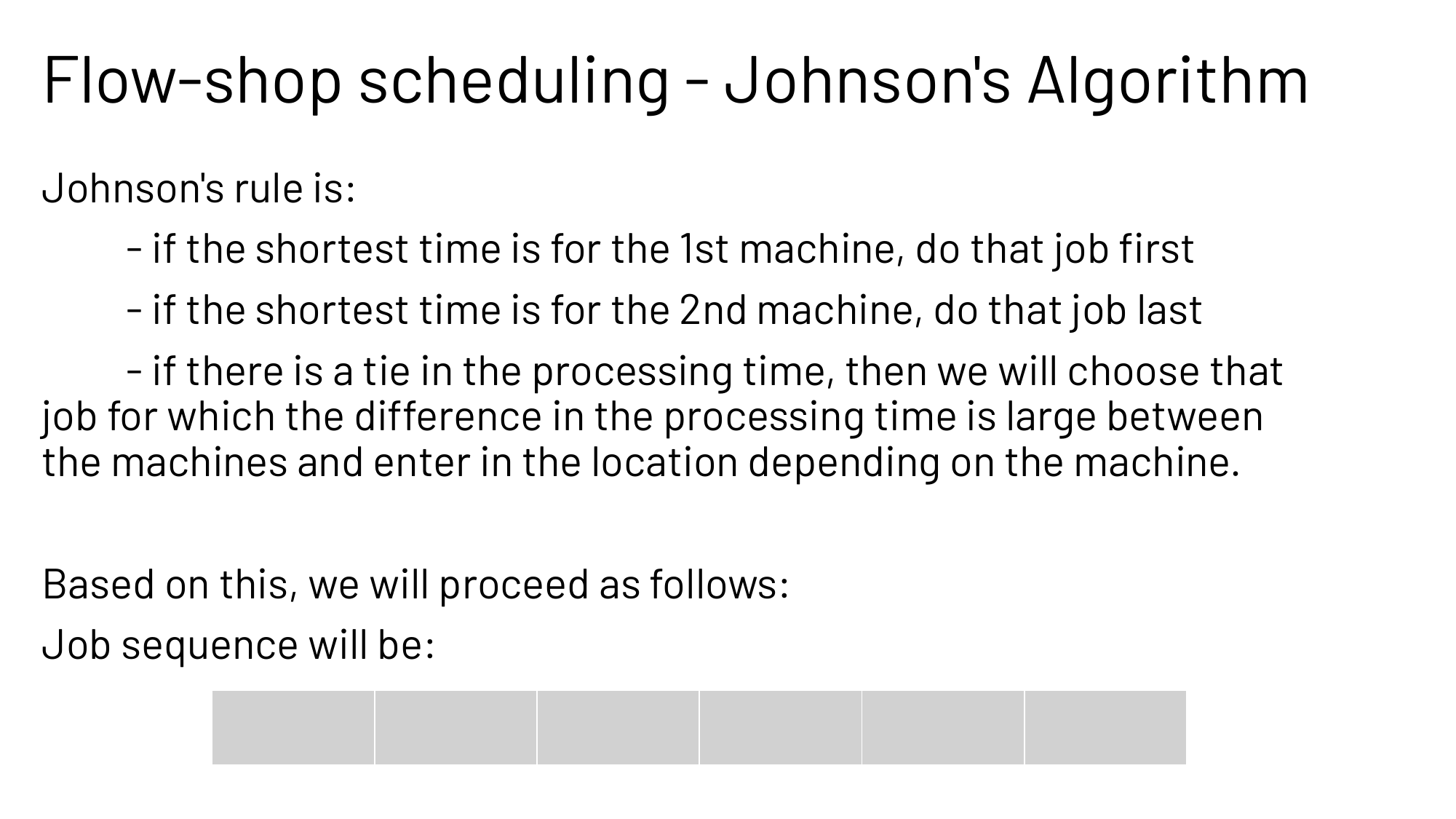

# Flow-shop scheduling - Johnson's Algorithm
Johnson's rule is:
  - if the shortest time is for the 1st machine, do that job first
  - if the shortest time is for the 2nd machine, do that job last
  - if there is a tie in the processing time, then we will choose that job for which the difference in the processing time is large between the machines and enter in the location depending on the machine.

Based on this, we will proceed as follows:
Job sequence will be:

|  |  |  |  |  |  |
| --- | --- | --- | --- | --- | --- |